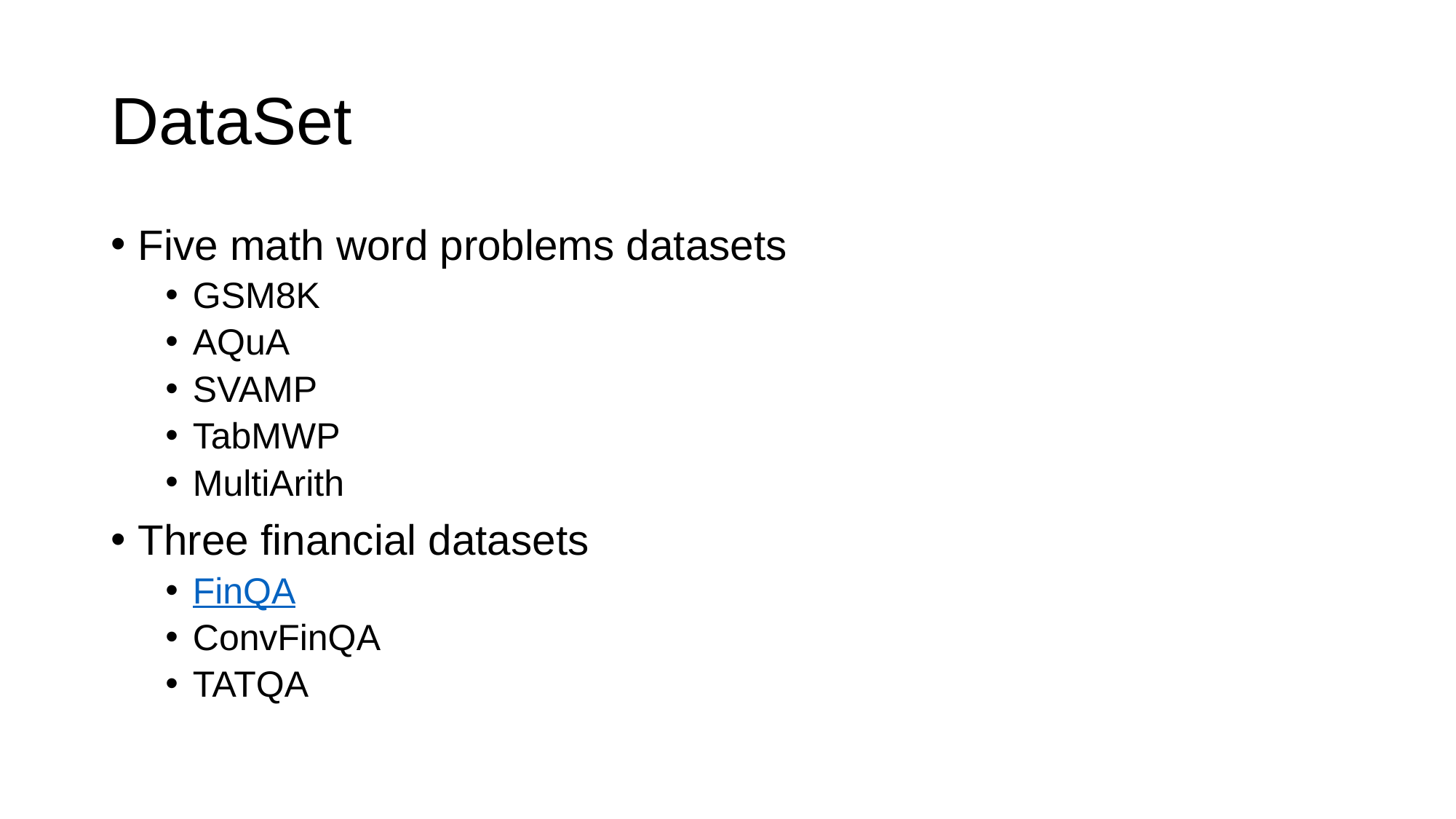

# DataSet
Five math word problems datasets
GSM8K
AQuA
SVAMP
TabMWP
MultiArith
Three financial datasets
FinQA
ConvFinQA
TATQA